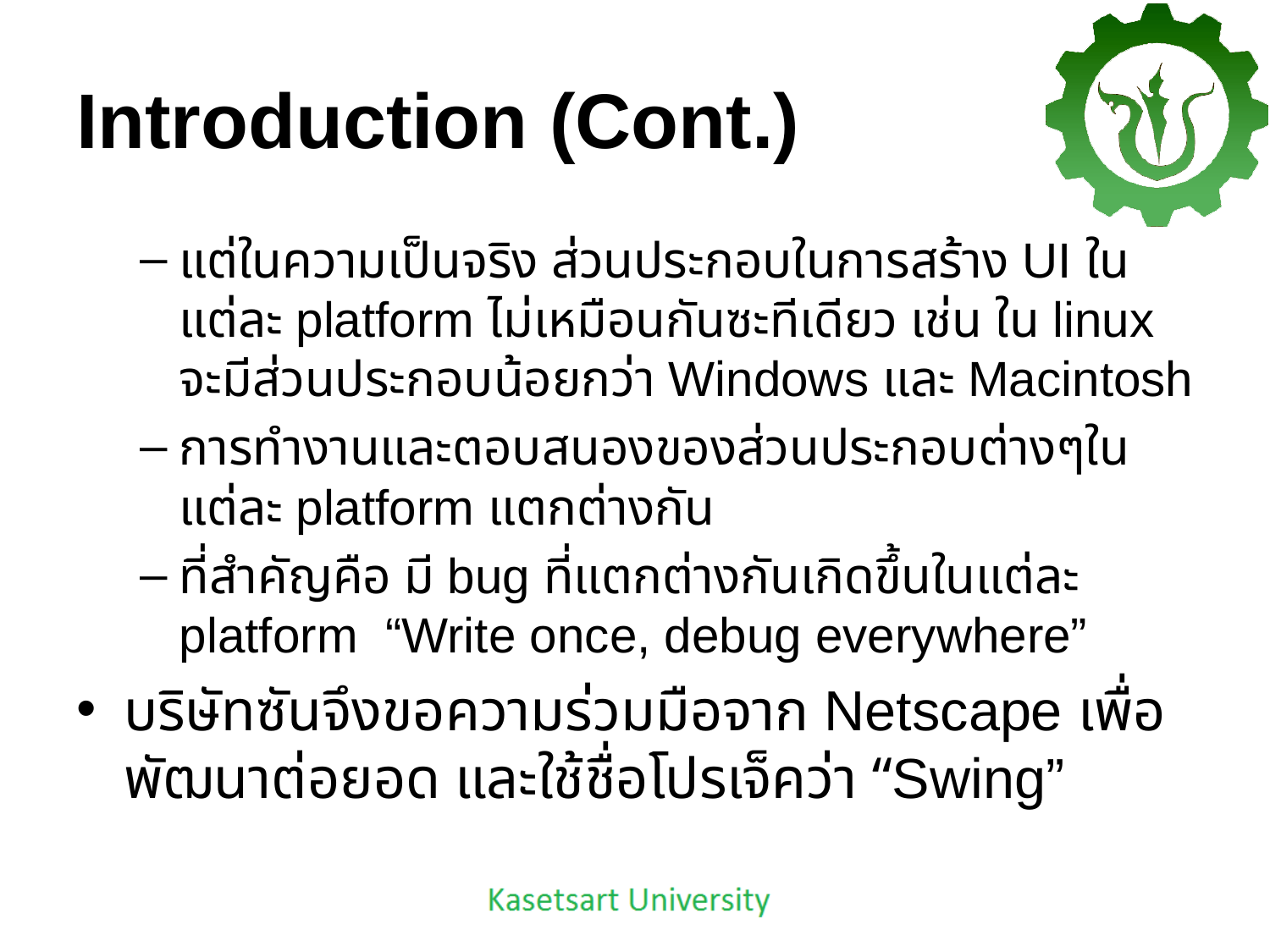

# Introduction (Cont.)
แต่ในความเป็นจริง ส่วนประกอบในการสร้าง UI ในแต่ละ platform ไม่เหมือนกันซะทีเดียว เช่น ใน linux จะมีส่วนประกอบน้อยกว่า Windows และ Macintosh
การทำงานและตอบสนองของส่วนประกอบต่างๆในแต่ละ platform แตกต่างกัน
ที่สำคัญคือ มี bug ที่แตกต่างกันเกิดขึ้นในแต่ละ platform  “Write once, debug everywhere”
บริษัทซันจึงขอความร่วมมือจาก Netscape เพื่อพัฒนาต่อยอด และใช้ชื่อโปรเจ็คว่า “Swing”